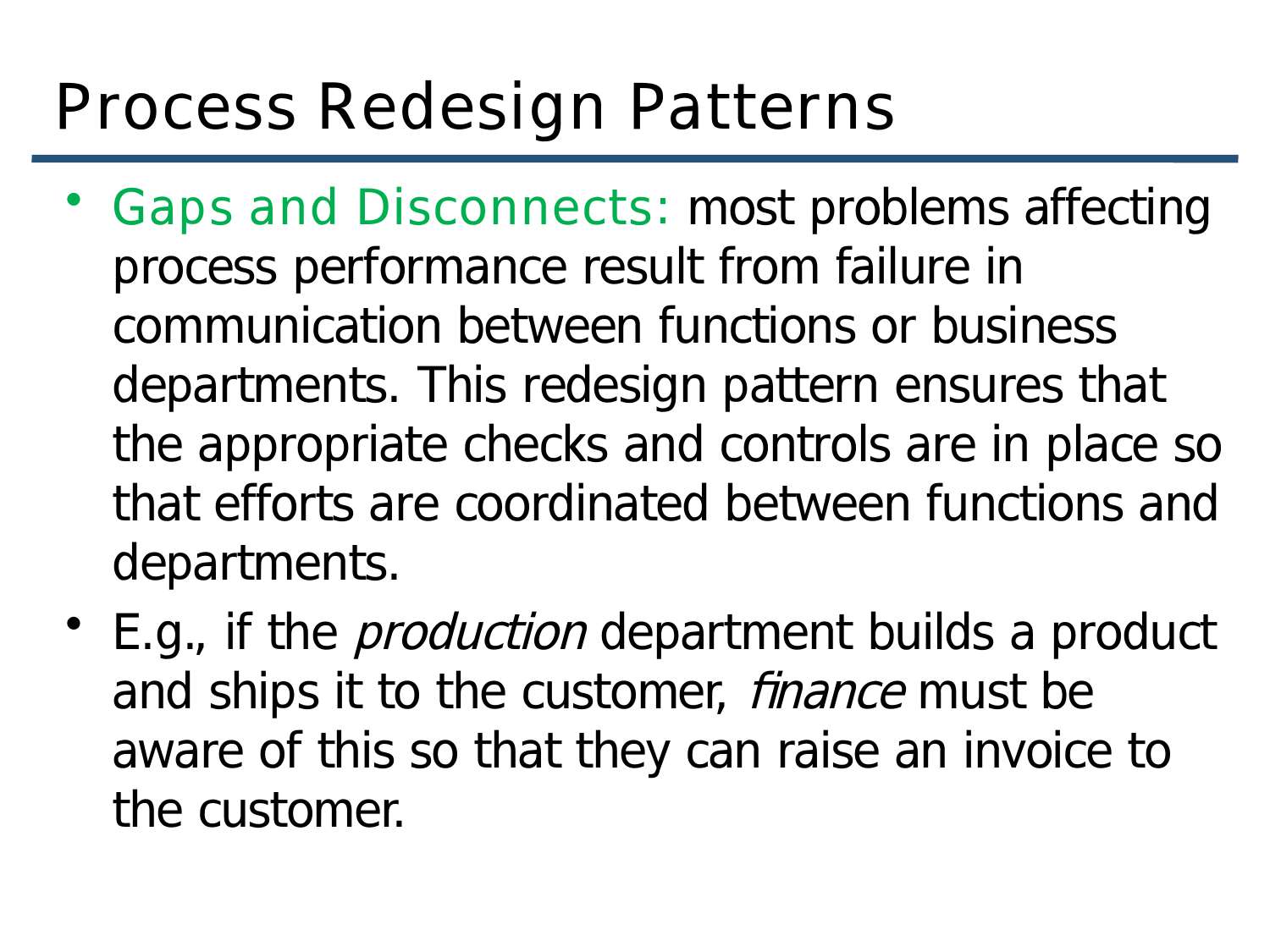

# Process Redesign Patterns
Gaps and Disconnects: most problems affecting process performance result from failure in communication between functions or business departments. This redesign pattern ensures that the appropriate checks and controls are in place so that efforts are coordinated between functions and departments.
E.g., if the production department builds a product and ships it to the customer, finance must be aware of this so that they can raise an invoice to the customer.